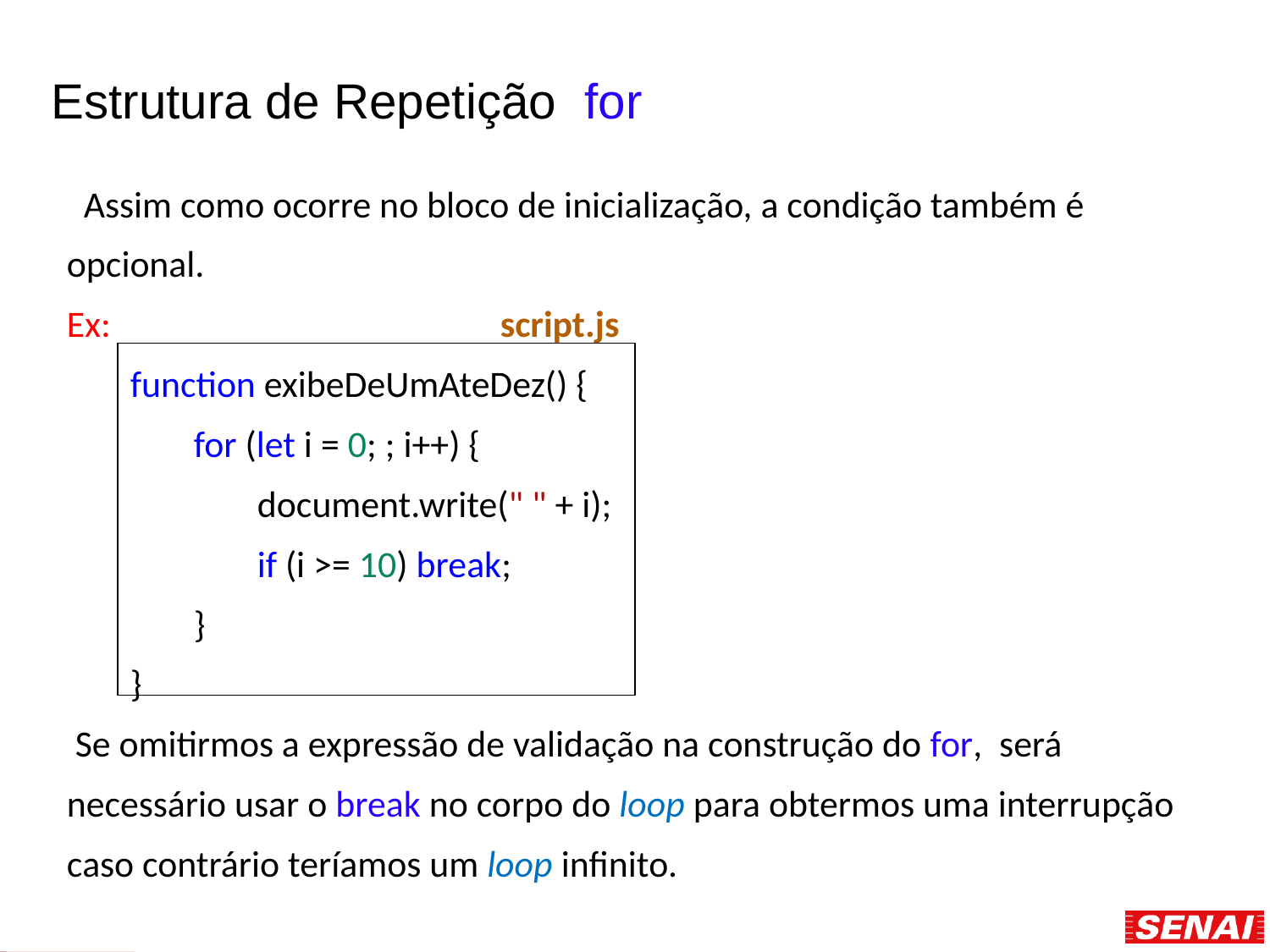

# Estrutura de Repetição  for
  Assim como ocorre no bloco de inicialização, a condição também é opcional.
Ex:                                              script.js
function exibeDeUmAteDez() {
for (let i = 0; ; i++) {
document.write(" " + i);
if (i >= 10) break;
}
}
 Se omitirmos a expressão de validação na construção do for,  será necessário usar o break no corpo do loop para obtermos uma interrupção caso contrário teríamos um loop infinito.